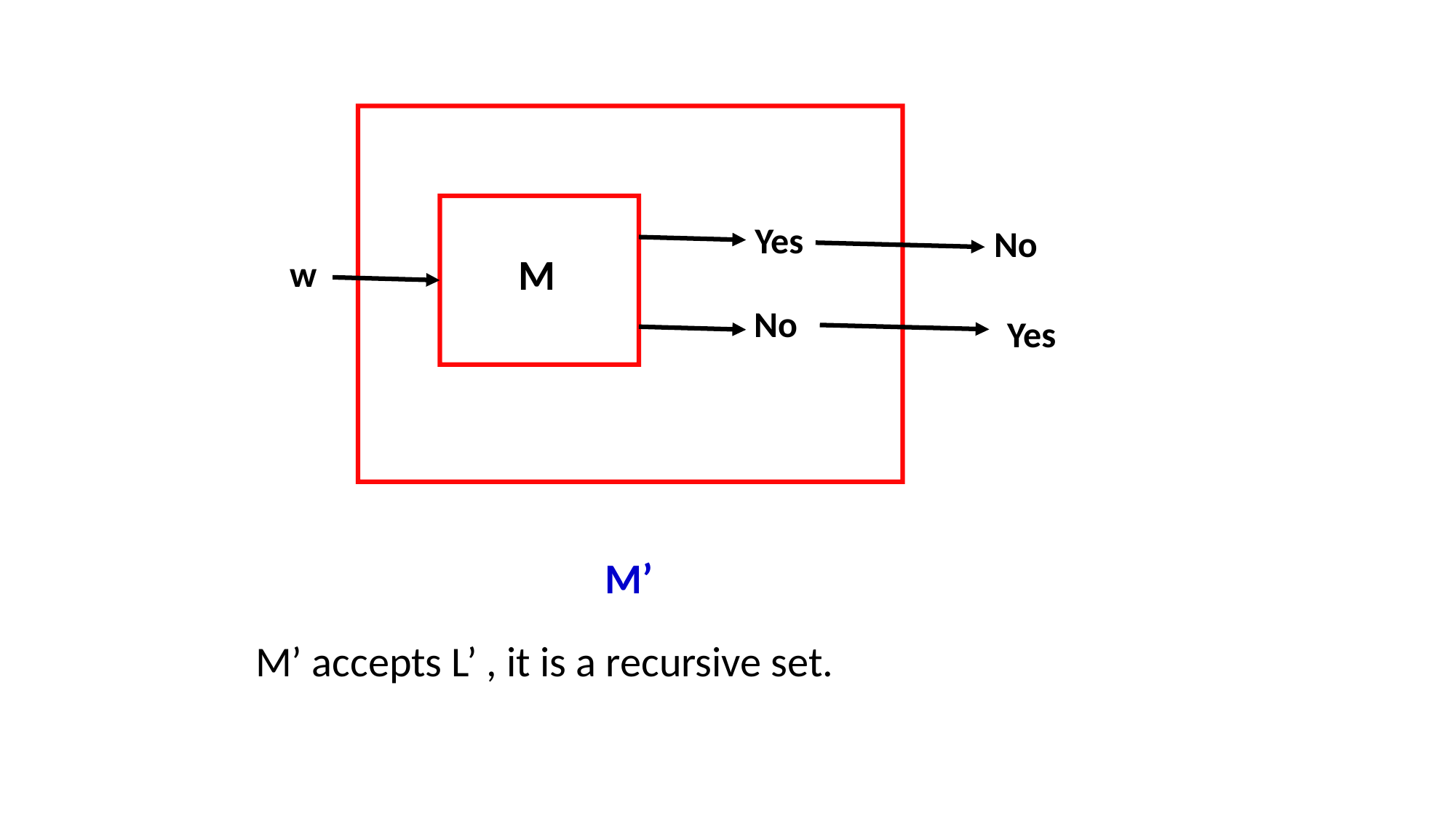

M’ accepts L’ , it is a recursive set.

Yes
No
M
w
No
Yes
M’